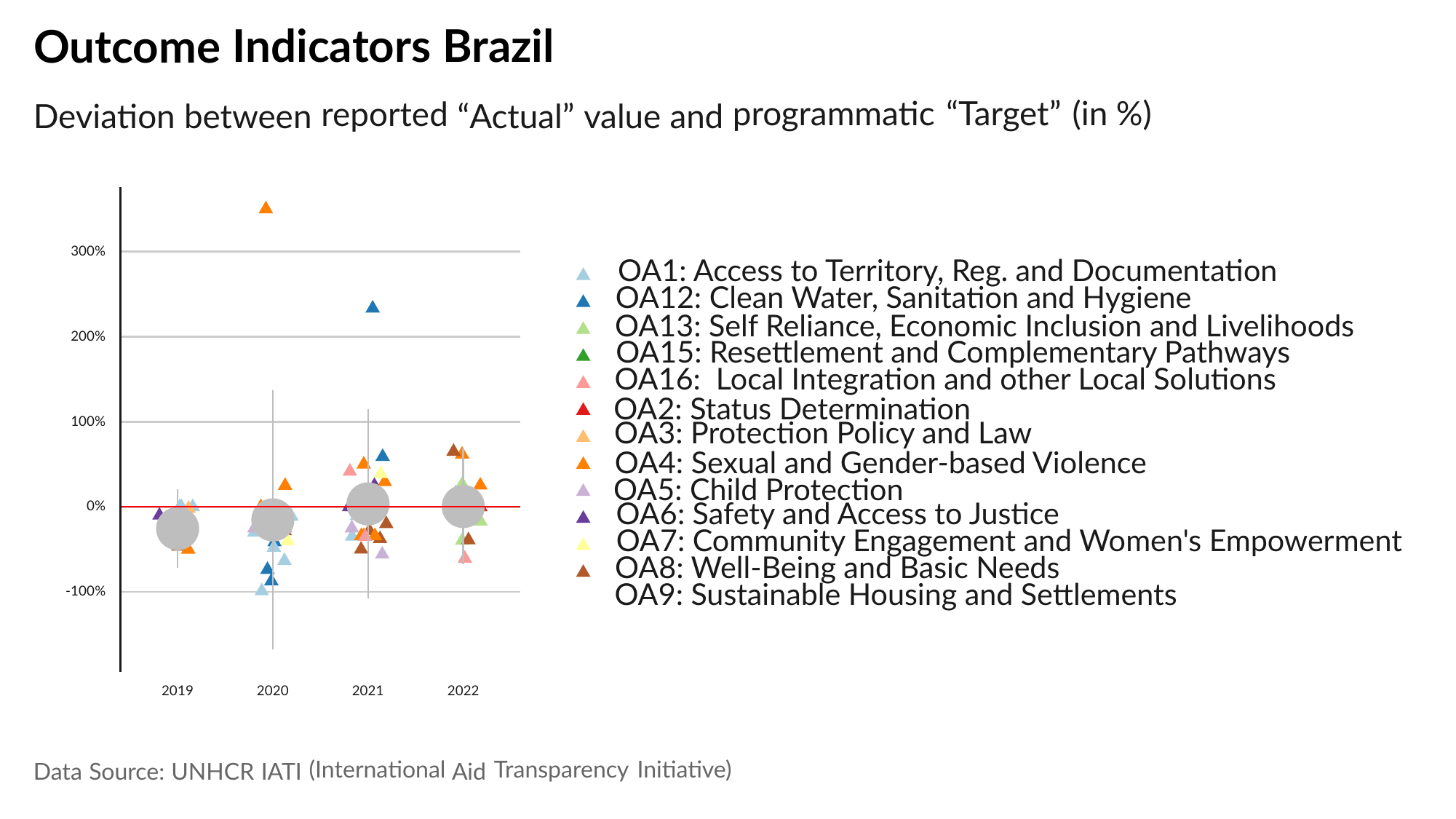

Indicators
Brazil
Outcome
“Target”
(in
%)
programmatic
reported
“Actual”
between
value
and
Deviation

300%

OA1: Access to Territory, Reg. and Documentation

OA12: Clean Water, Sanitation and Hygiene

OA13: Self Reliance, Economic Inclusion and Livelihoods

200%

OA15: Resettlement and Complementary Pathways

OA16:  Local Integration and other Local Solutions

OA2: Status Determination

100%
OA3: Protection Policy and Law

OA4: Sexual and Gender-based Violence

OA5: Child Protection

0%
OA6: Safety and Access to Justice

OA7: Community Engagement and Women's Empowerment

OA8: Well-Being and Basic Needs

OA9: Sustainable Housing and Settlements
-100%

2019
2020
2021
2022
(International
Initiative)
Transparency
Aid
UNHCR
Source:
Data
IATI